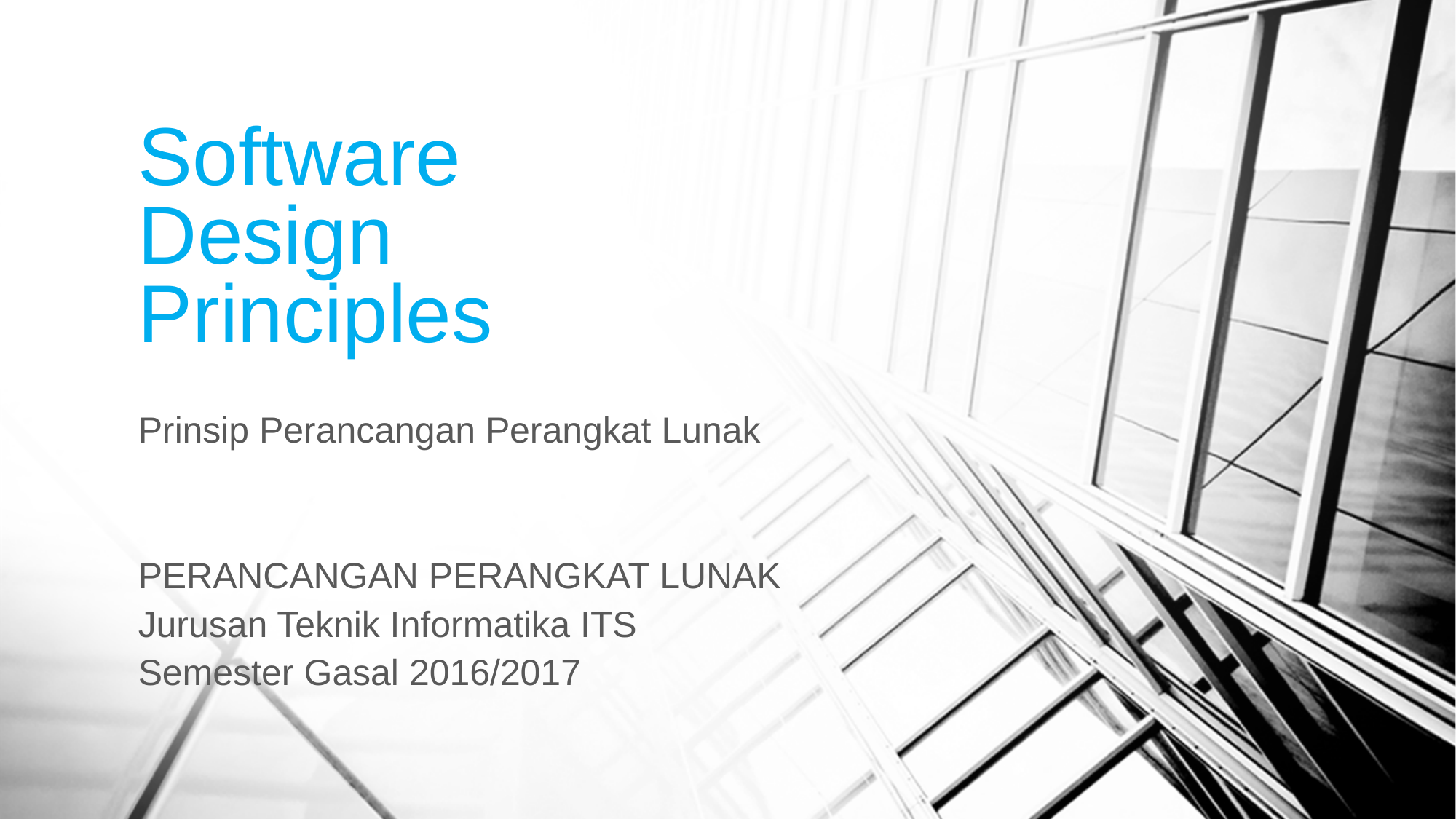

# Software Design Principles
Prinsip Perancangan Perangkat Lunak

PERANCANGAN PERANGKAT LUNAK
Jurusan Teknik Informatika ITS
Semester Gasal 2016/2017